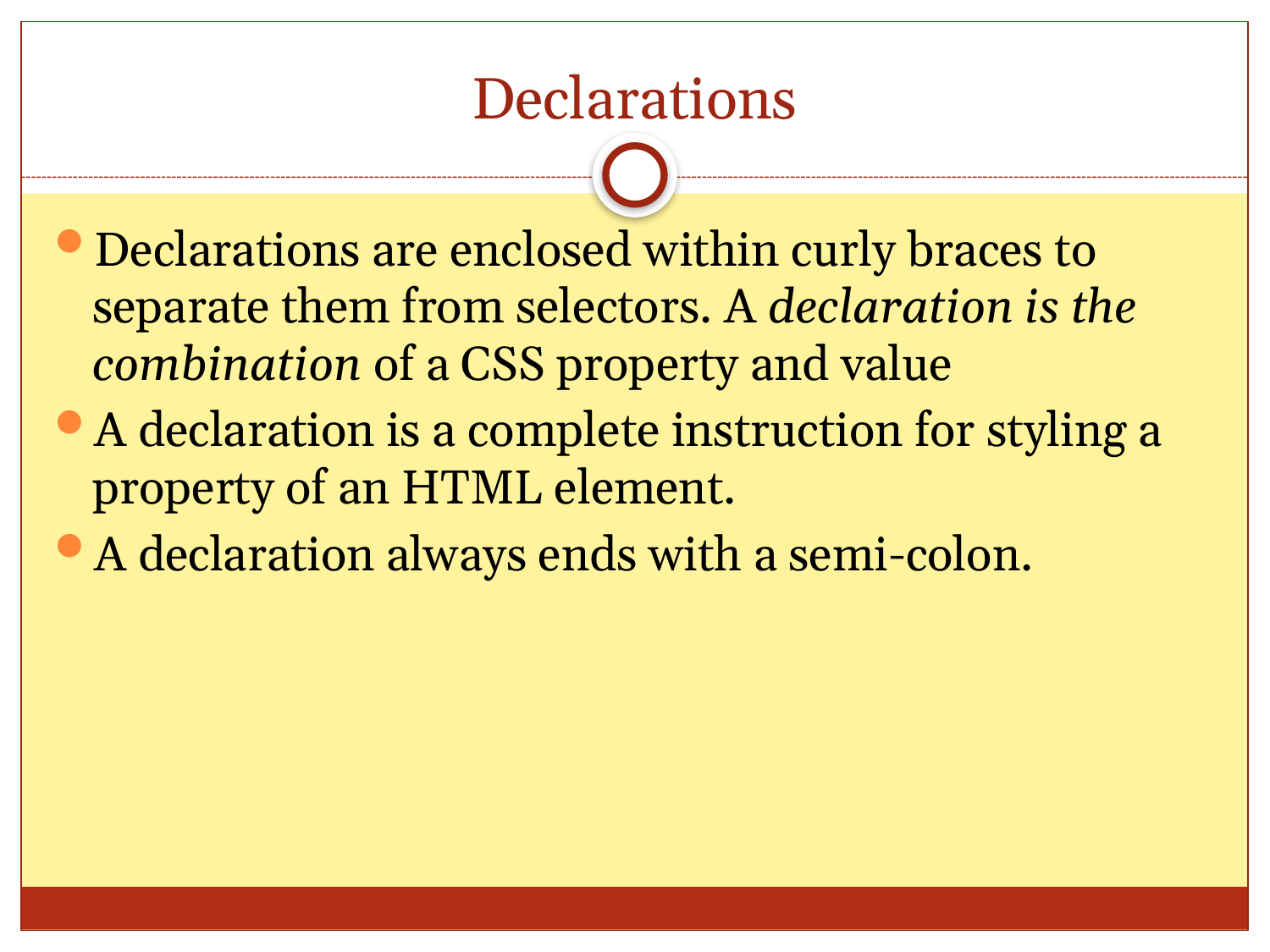

# Declarations
Declarations are enclosed within curly braces to separate them from selectors. A declaration is the combination of a CSS property and value
A declaration is a complete instruction for styling a property of an HTML element.
A declaration always ends with a semi-colon.